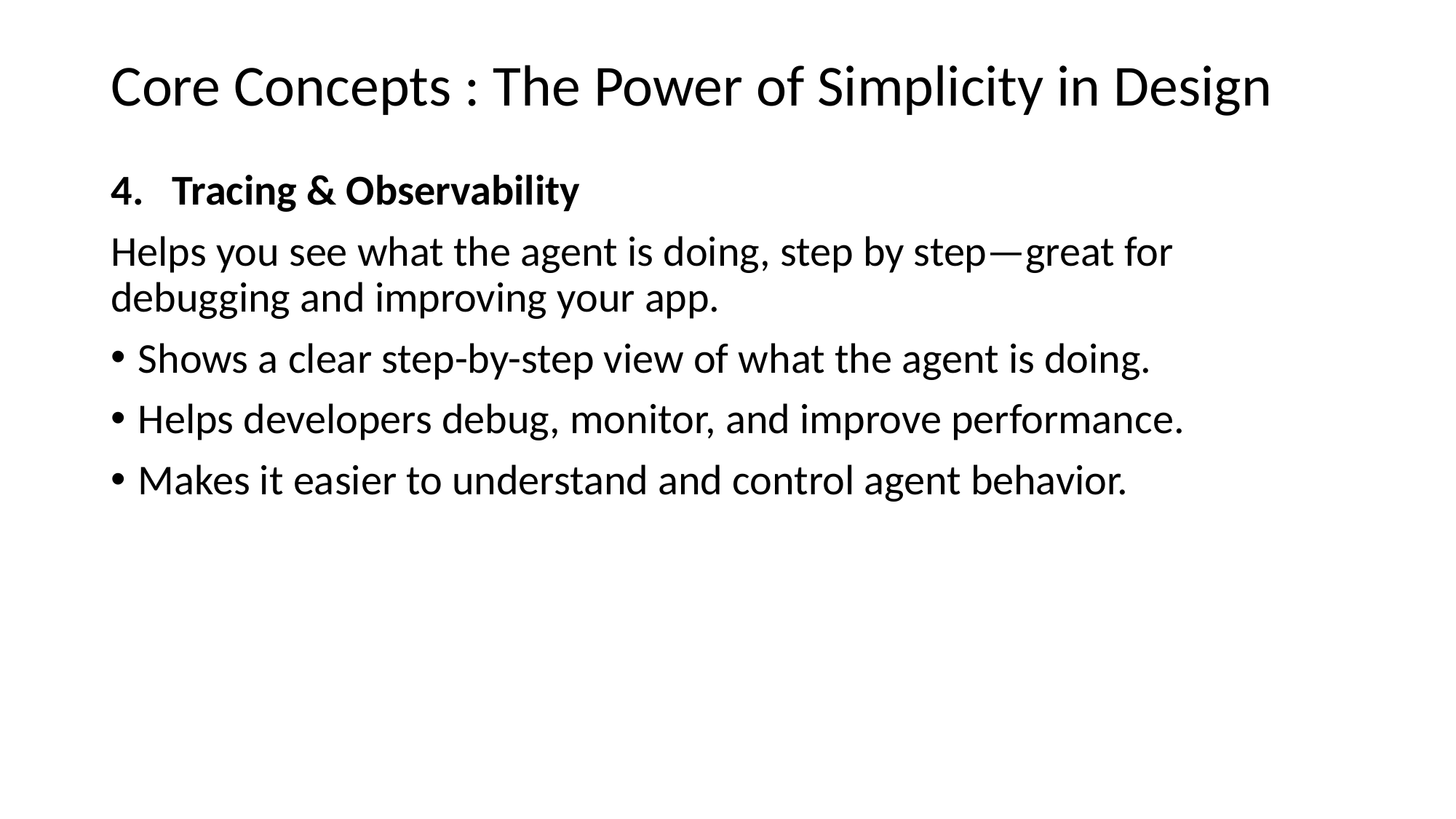

# Core Concepts : The Power of Simplicity in Design
Tracing & Observability
Helps you see what the agent is doing, step by step—great for debugging and improving your app.
Shows a clear step-by-step view of what the agent is doing.
Helps developers debug, monitor, and improve performance.
Makes it easier to understand and control agent behavior.